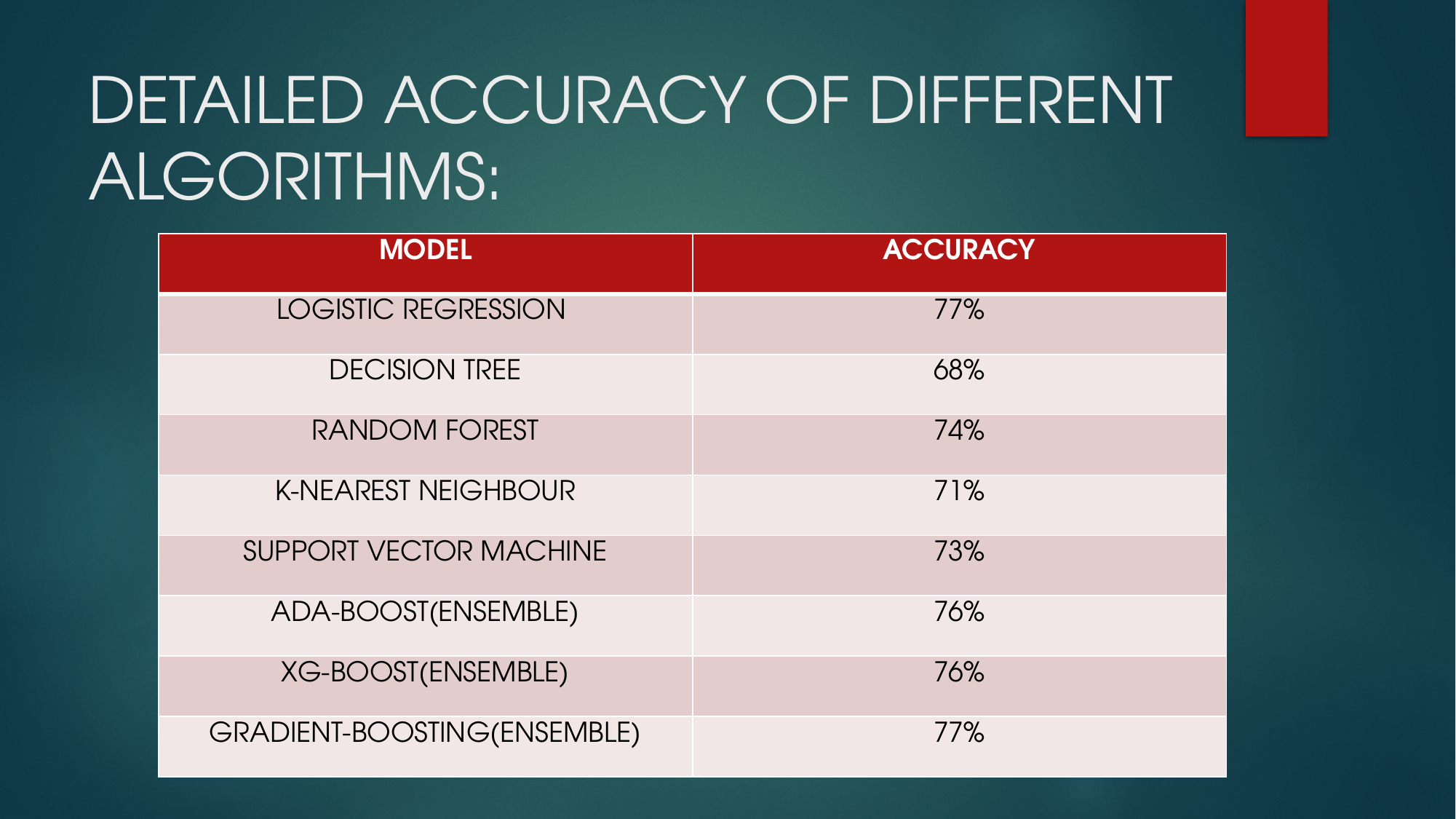

# DETAILED ACCURACY OF DIFFERENT ALGORITHMS:
| MODEL | ACCURACY |
| --- | --- |
| LOGISTIC REGRESSION | 77% |
| DECISION TREE | 68% |
| RANDOM FOREST | 74% |
| K-NEAREST NEIGHBOUR | 71% |
| SUPPORT VECTOR MACHINE | 73% |
| ADA-BOOST(ENSEMBLE) | 76% |
| XG-BOOST(ENSEMBLE) | 76% |
| GRADIENT-BOOSTING(ENSEMBLE) | 77% |